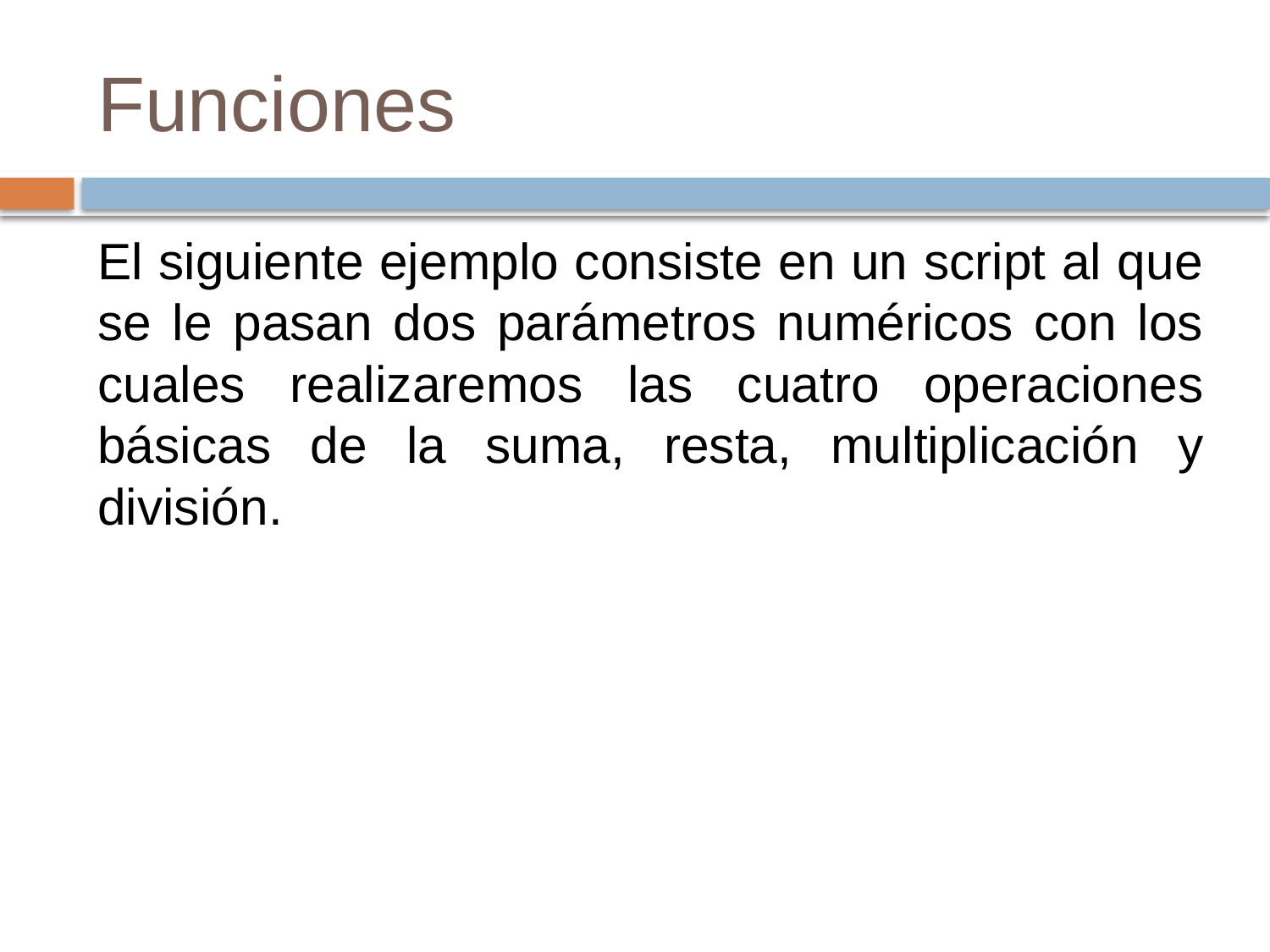

# Funciones
El siguiente ejemplo consiste en un script al que se le pasan dos parámetros numéricos con los cuales realizaremos las cuatro operaciones básicas de la suma, resta, multiplicación y división.